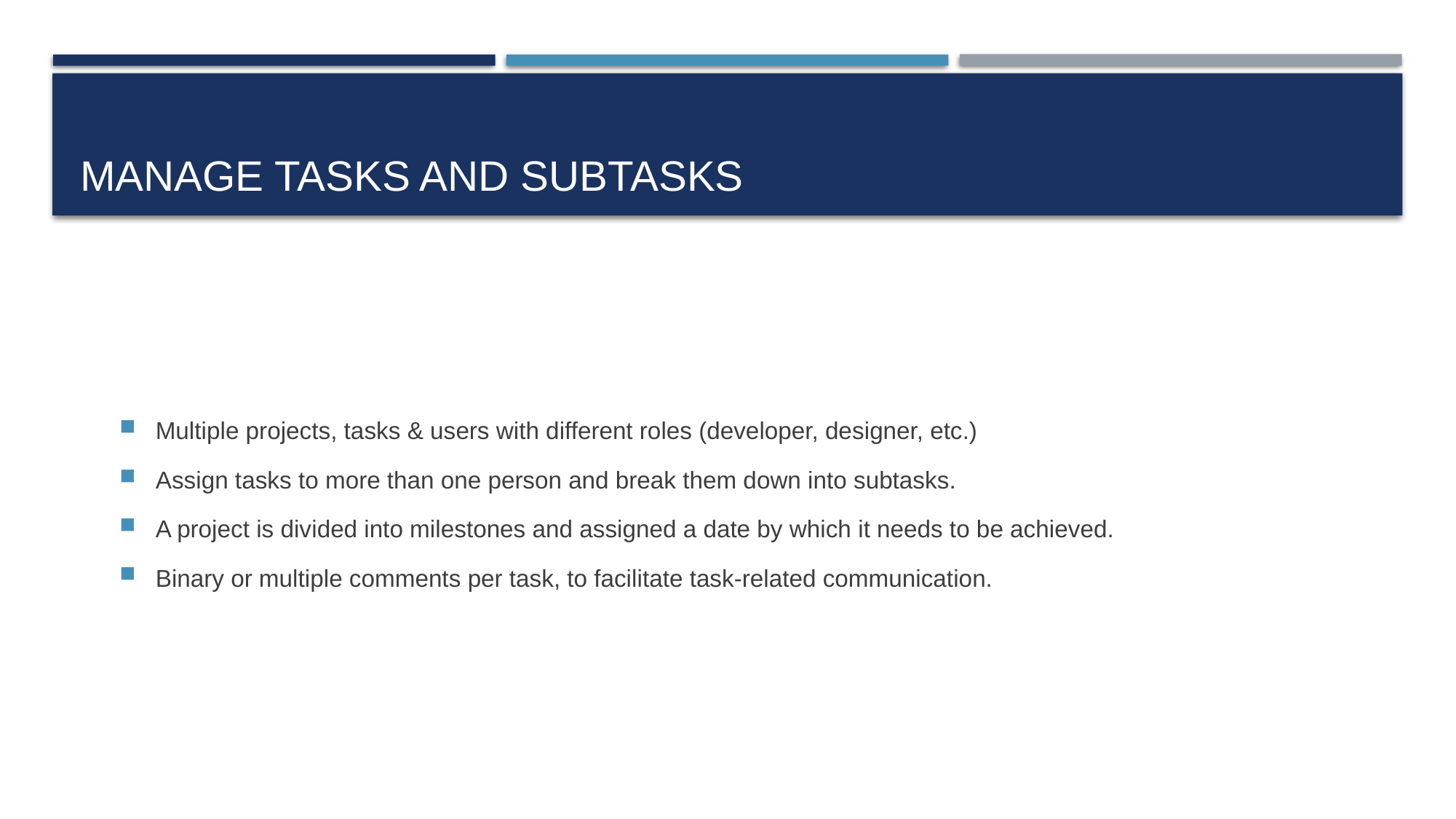

# Manage Tasks and Subtasks

Multiple projects, tasks & users with different roles (developer, designer, etc.)
Assign tasks to more than one person and break them down into subtasks.
A project is divided into milestones and assigned a date by which it needs to be achieved.
Binary or multiple comments per task, to facilitate task-related communication.